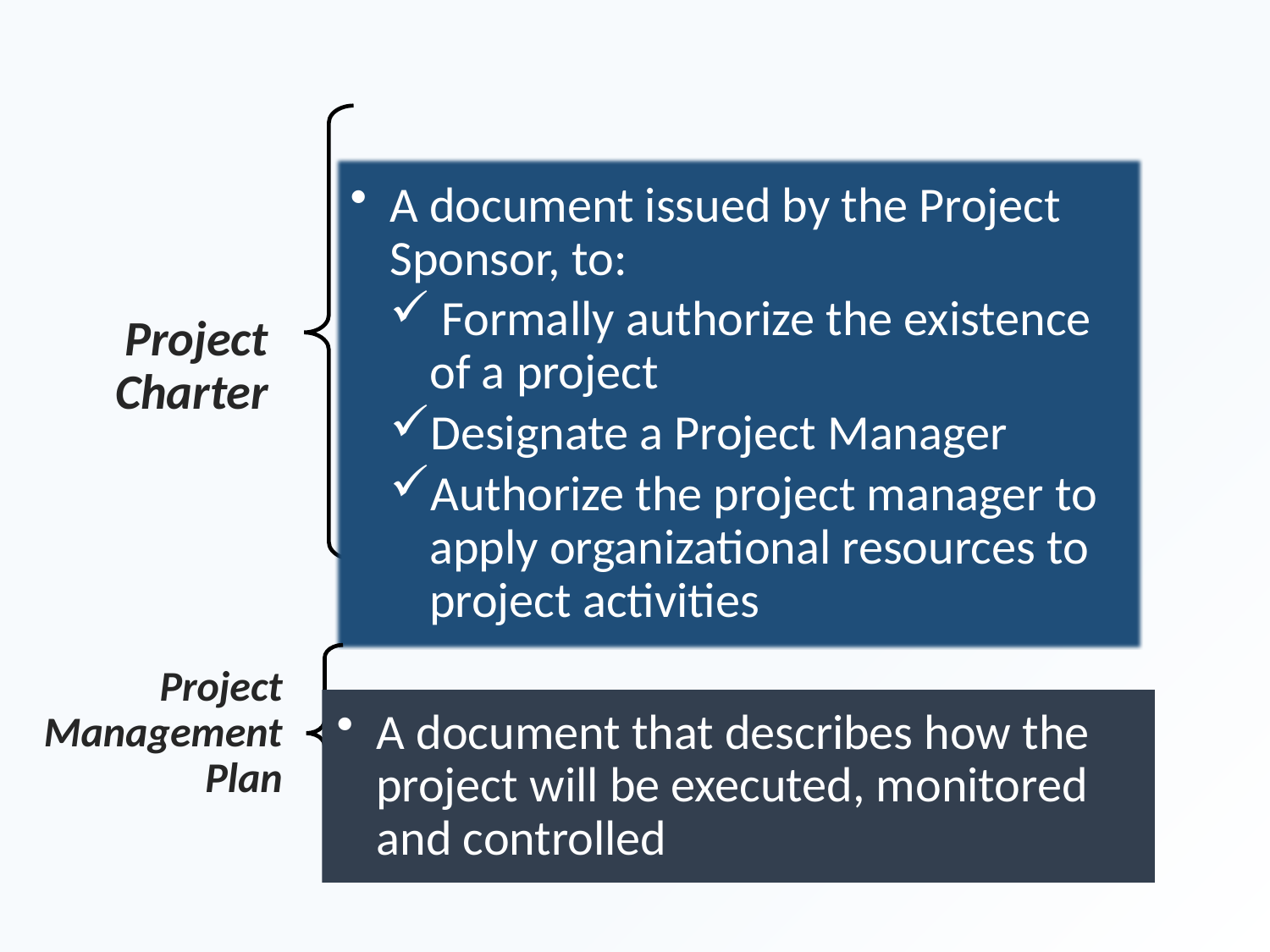

Project Charter
A document issued by the Project Sponsor, to:
 Formally authorize the existence of a project
Designate a Project Manager
Authorize the project manager to apply organizational resources to project activities
Project Management Plan
A document that describes how the project will be executed, monitored and controlled